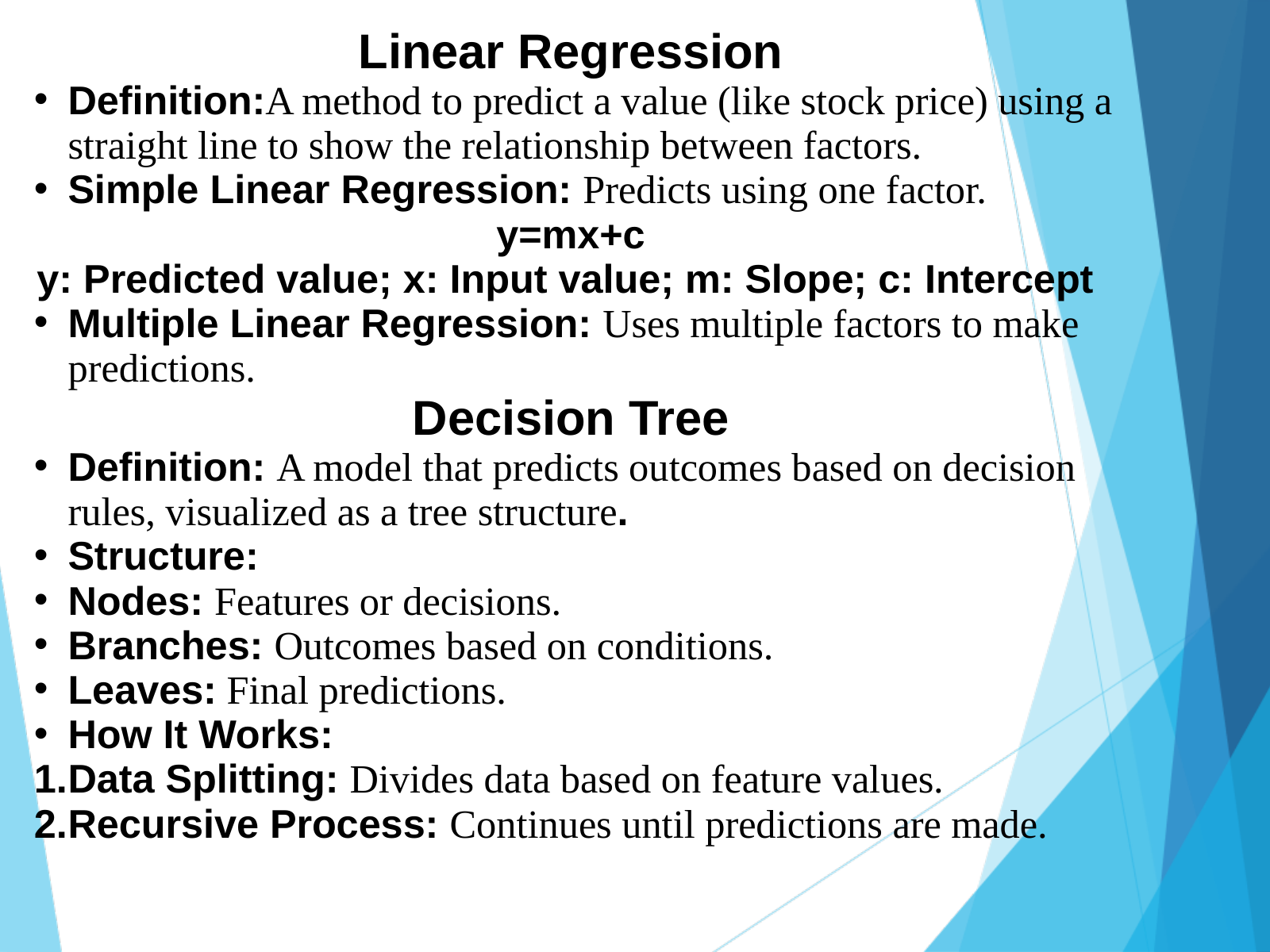

Linear Regression
Definition:A method to predict a value (like stock price) using a straight line to show the relationship between factors.
Simple Linear Regression: Predicts using one factor.
y=mx+c
y: Predicted value; x: Input value; m: Slope; c: Intercept
Multiple Linear Regression: Uses multiple factors to make predictions.
Decision Tree
Definition: A model that predicts outcomes based on decision rules, visualized as a tree structure.
Structure:
Nodes: Features or decisions.
Branches: Outcomes based on conditions.
Leaves: Final predictions.
How It Works:
Data Splitting: Divides data based on feature values.
Recursive Process: Continues until predictions are made.